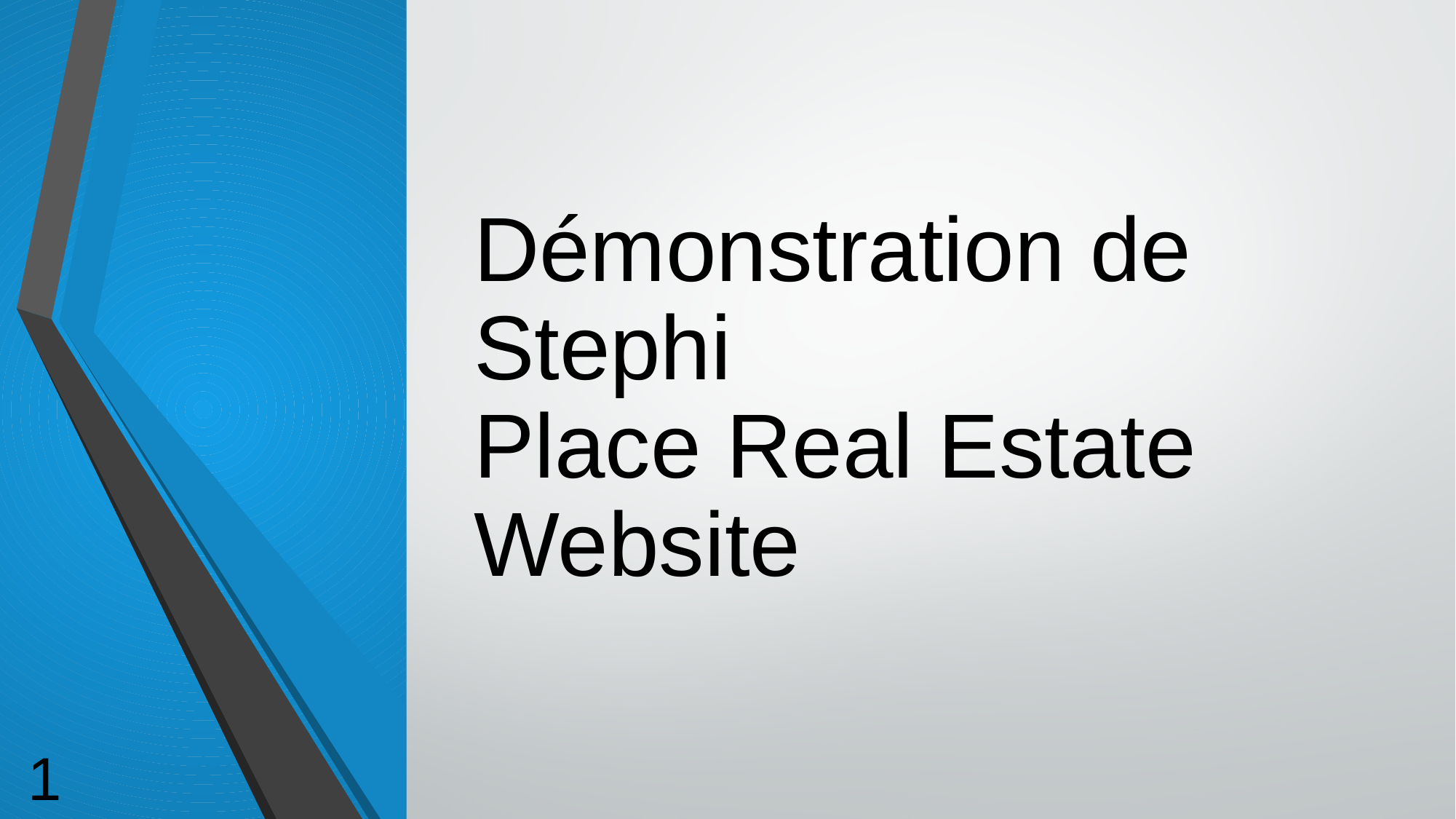

# Démonstration de Stephi Place Real Estate Website
19